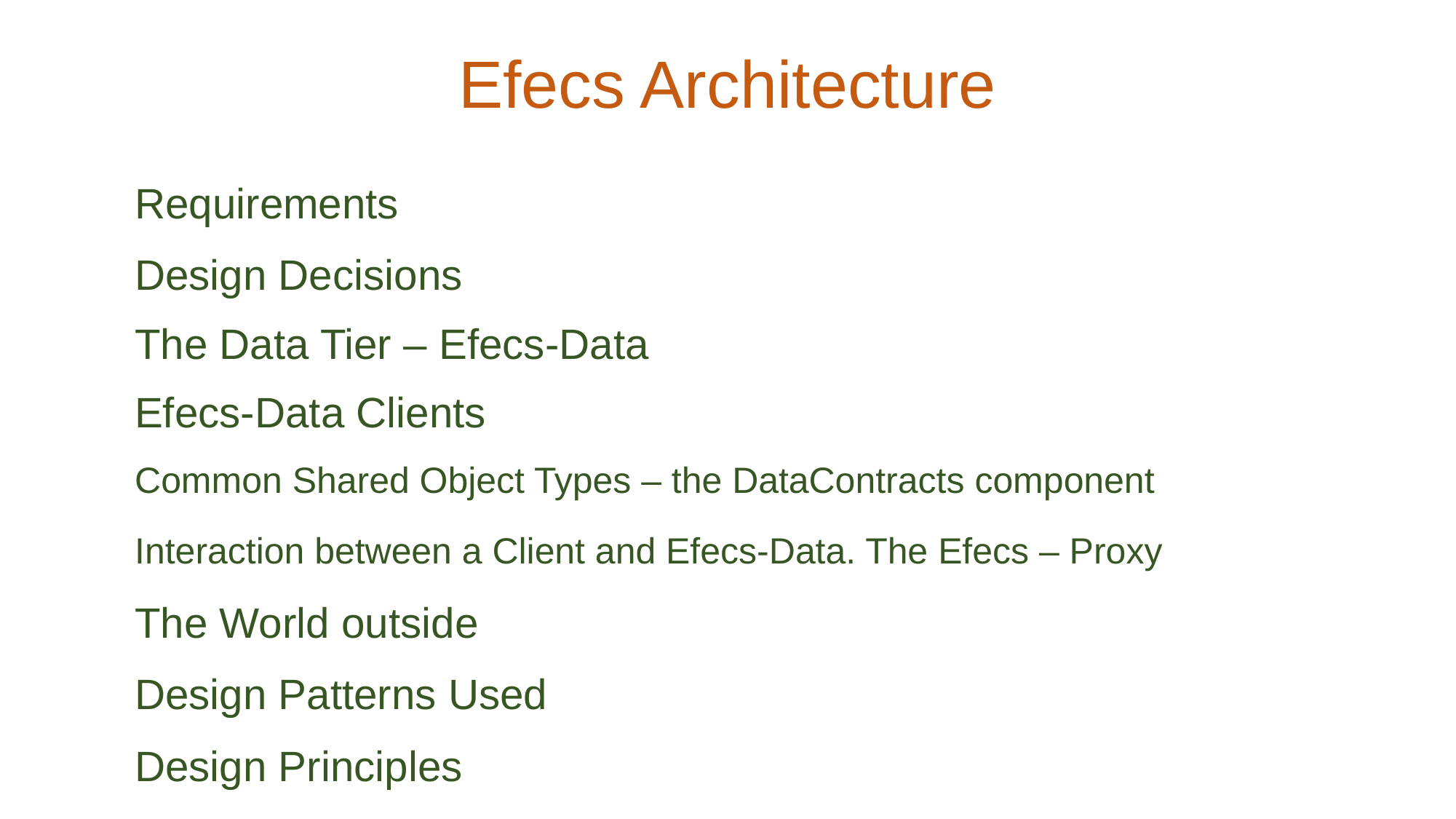

# Efecs Architecture
Requirements

Design Decisions
The Data Tier – Efecs-Data
Efecs-Data Clients
Common Shared Object Types – the DataContracts component
Interaction between a Client and Efecs-Data. The Efecs – Proxy
The World outside
Design Patterns Used
Design Principles